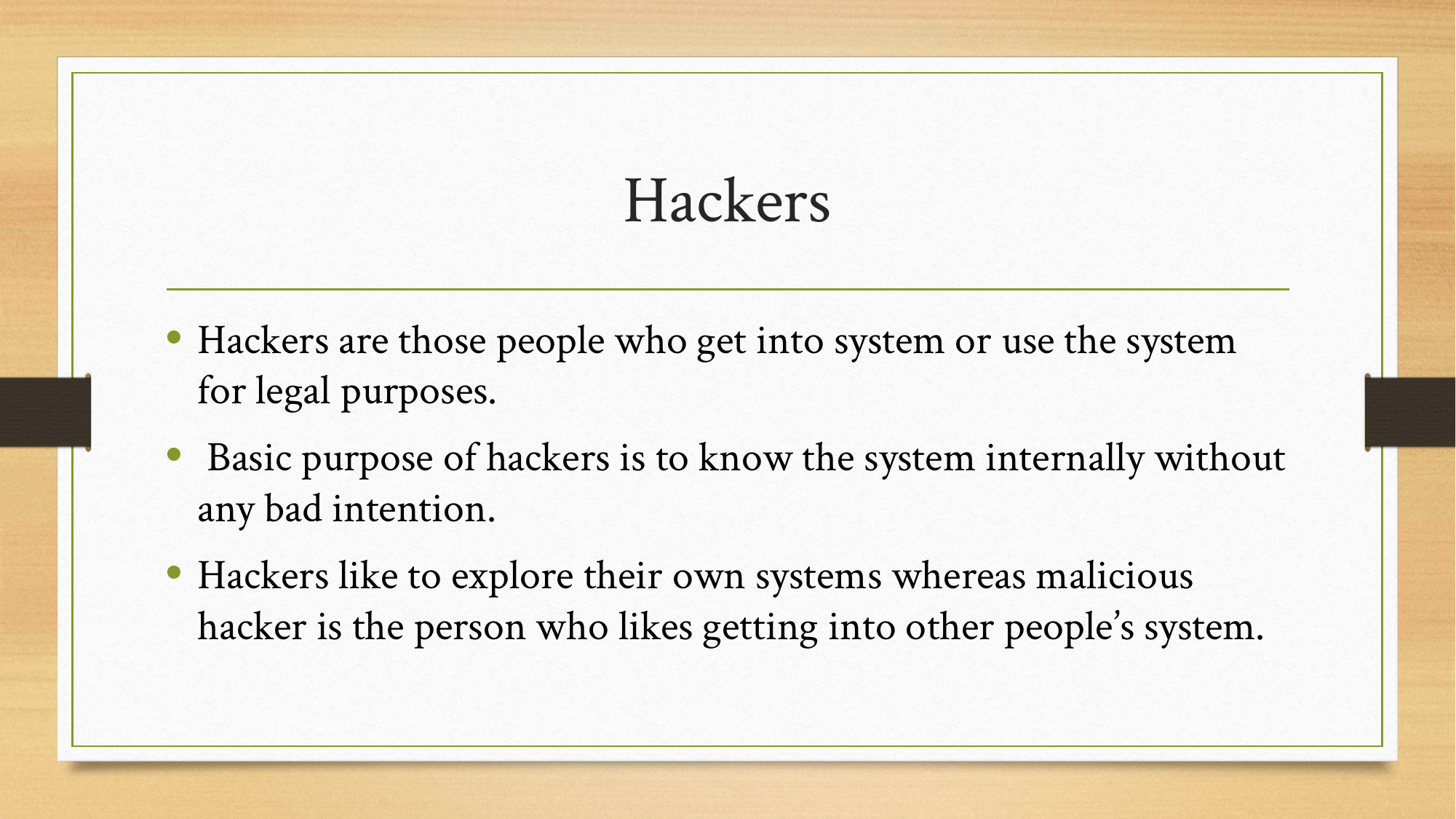

# Hackers
Hackers are those people who get into system or use the system for legal purposes.
 Basic purpose of hackers is to know the system internally without any bad intention.
Hackers like to explore their own systems whereas malicious hacker is the person who likes getting into other people’s system.